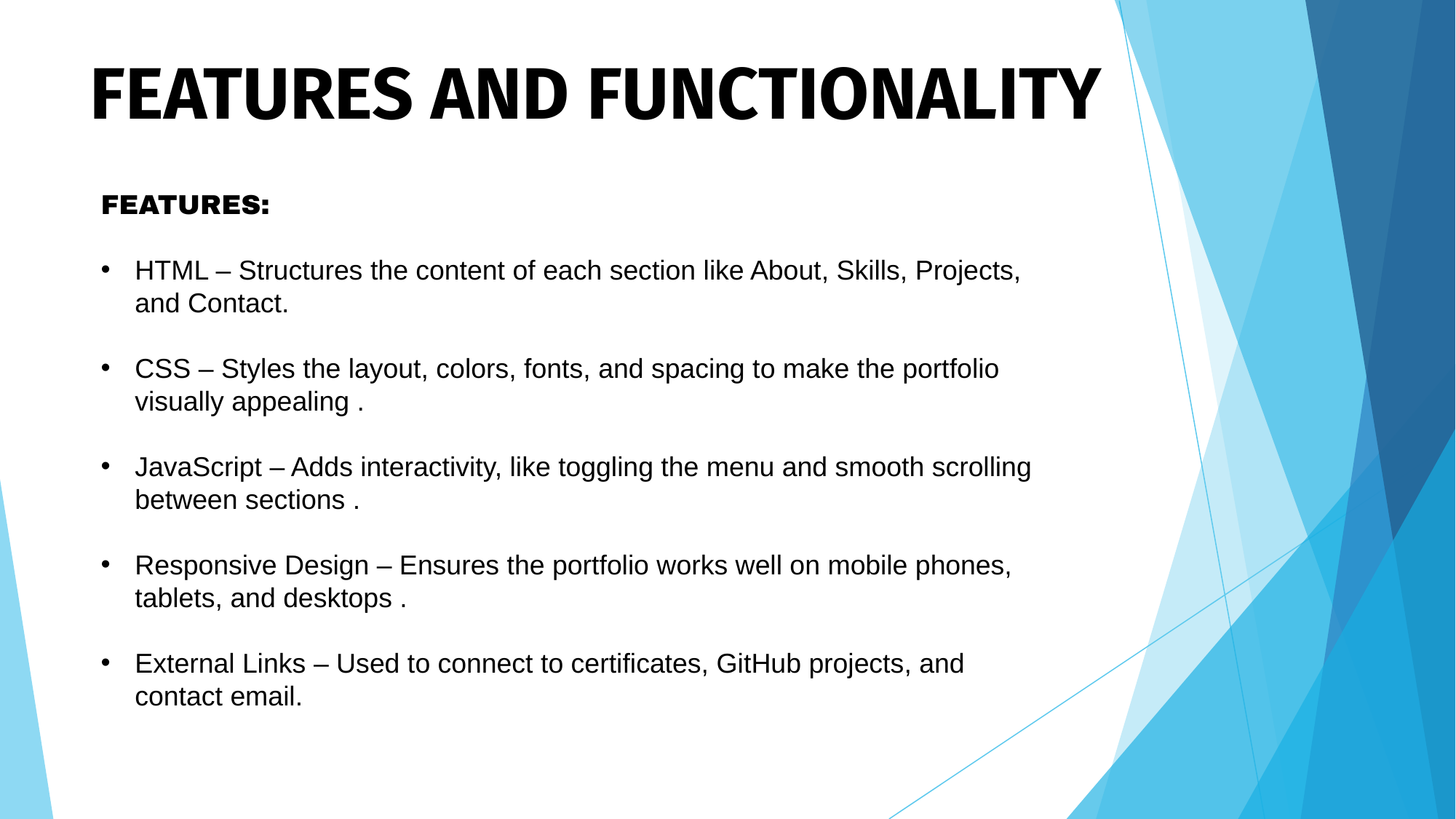

# FEATURES AND FUNCTIONALITY
FEATURES:

HTML – Structures the content of each section like About, Skills, Projects, and Contact.

CSS – Styles the layout, colors, fonts, and spacing to make the portfolio visually appealing .

JavaScript – Adds interactivity, like toggling the menu and smooth scrolling between sections .

Responsive Design – Ensures the portfolio works well on mobile phones, tablets, and desktops .

External Links – Used to connect to certificates, GitHub projects, and contact email.